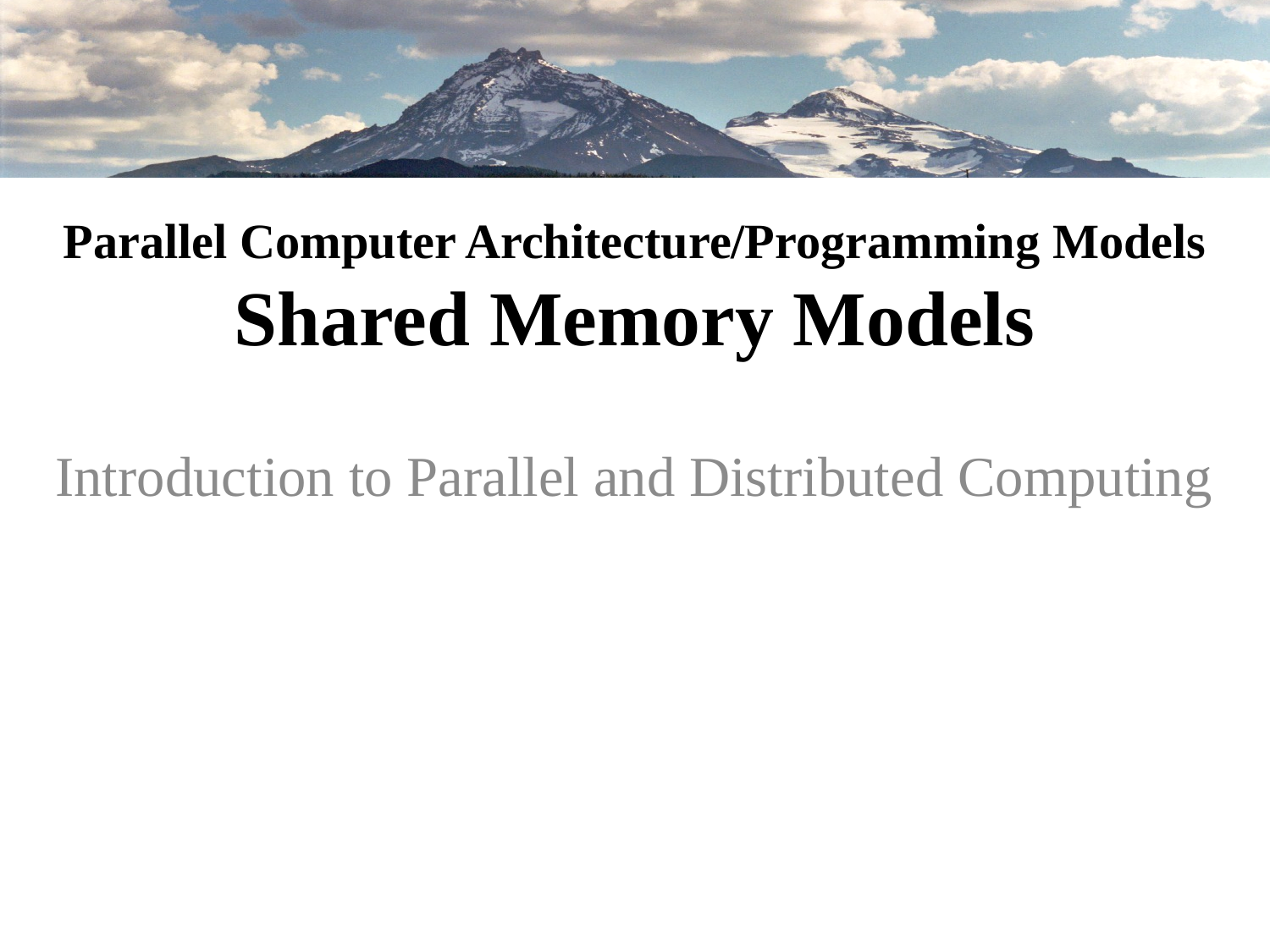

# Parallel Computer Architecture/Programming Models Shared Memory Models
Introduction to Parallel and Distributed Computing